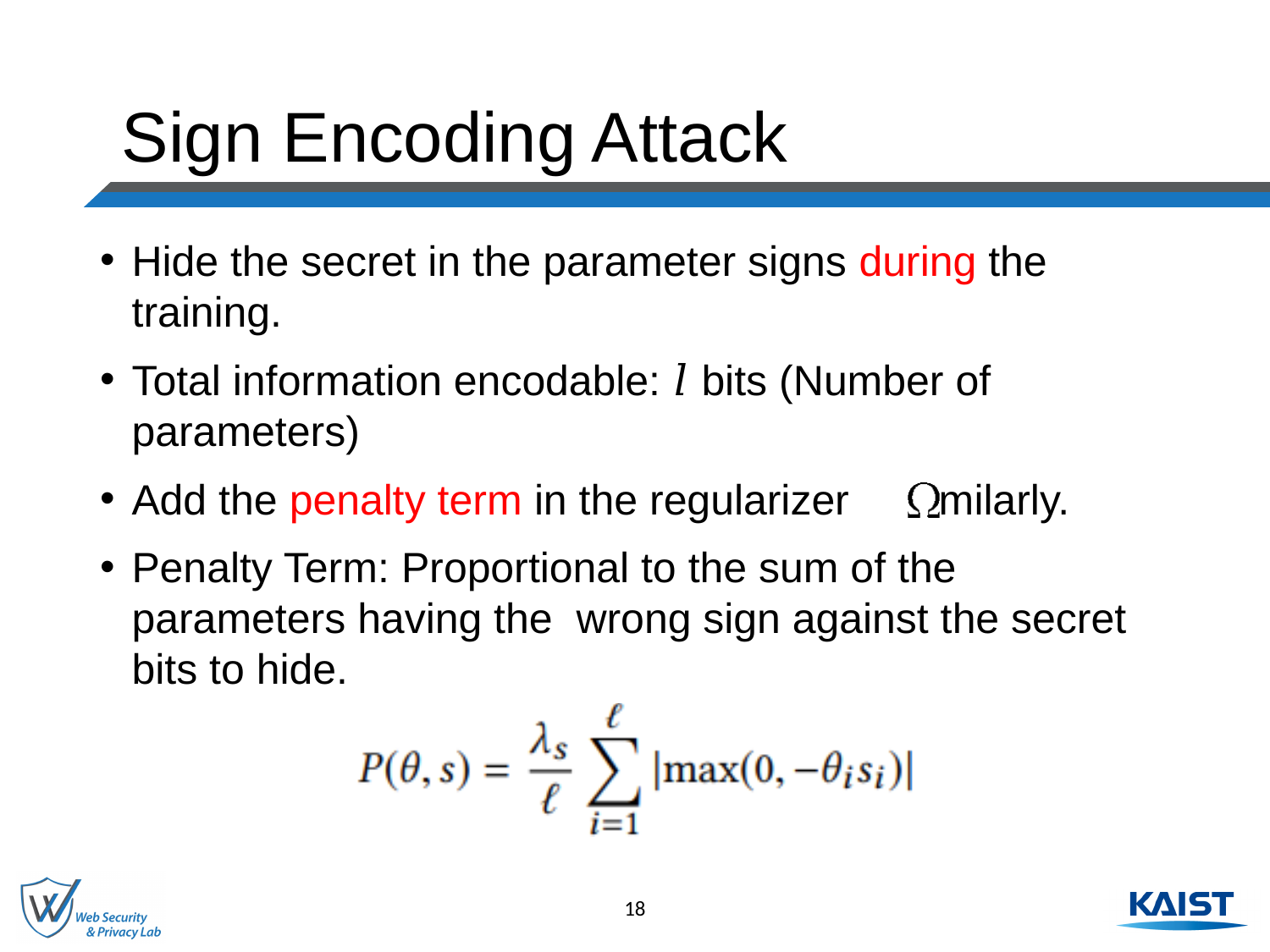

# Sign Encoding Attack
Hide the secret in the parameter signs during the training.
Total information encodable: 𝑙 bits (Number of parameters)
Add the penalty term in the regularizer     similarly.
Penalty Term: Proportional to the sum of the parameters having the  wrong sign against the secret bits to hide.

18